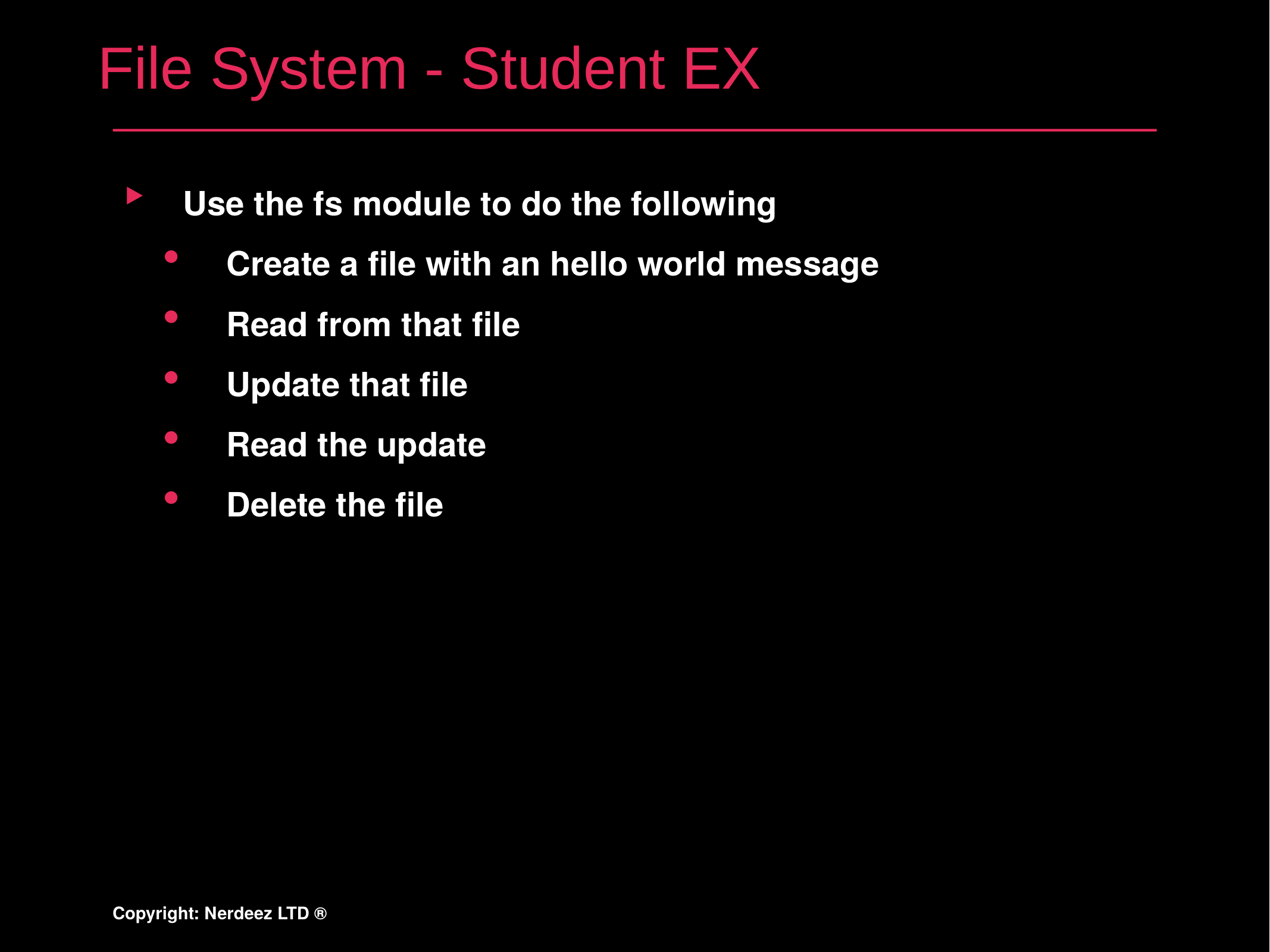

# File System - Student EX

Use the fs module to do the following
Create a file with an hello world message
Read from that file
Update that file
Read the update
Delete the file

Copyright: Nerdeez LTD ®